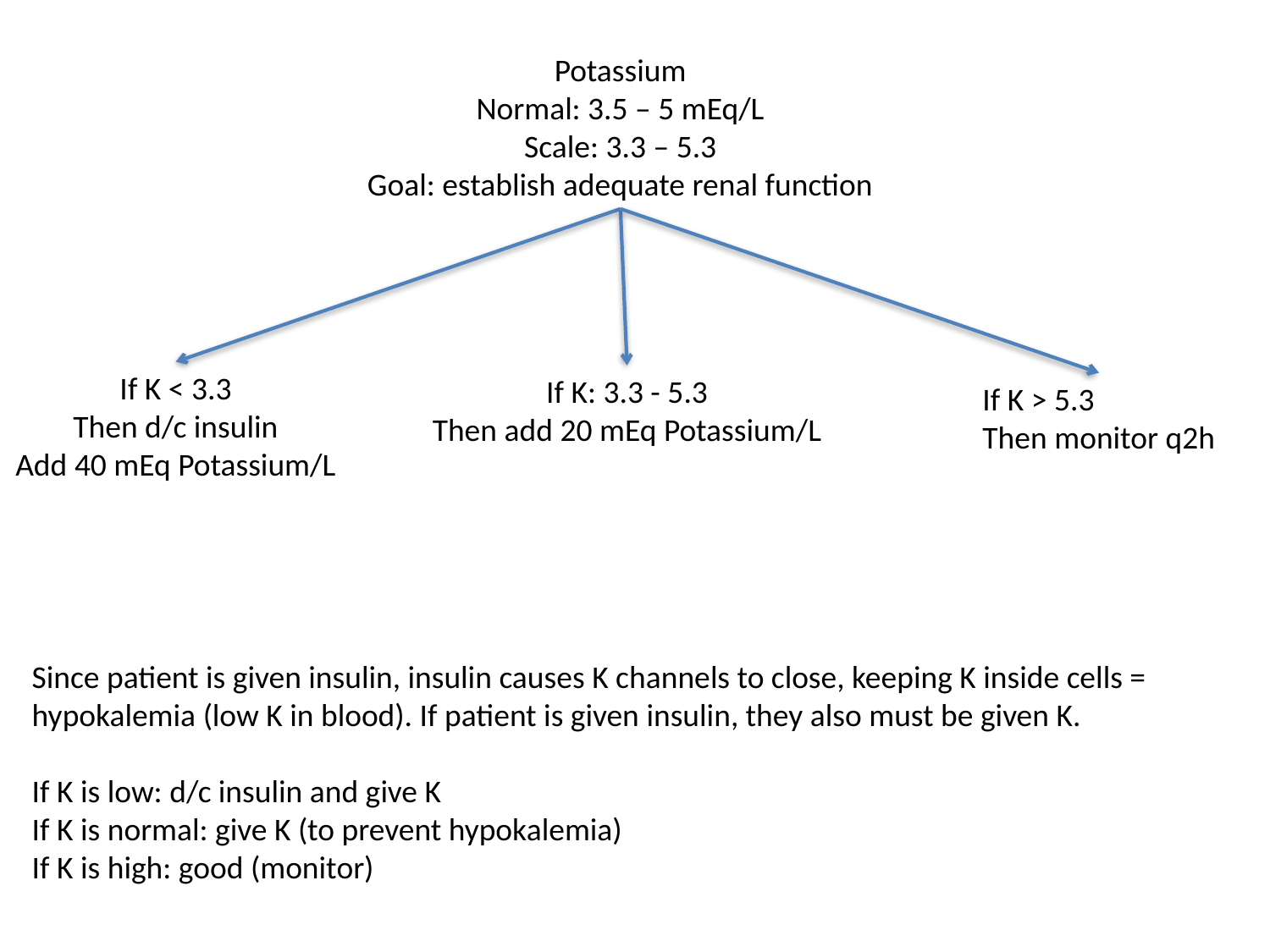

Potassium
Normal: 3.5 – 5 mEq/L
Scale: 3.3 – 5.3
Goal: establish adequate renal function
If K < 3.3
Then d/c insulin
Add 40 mEq Potassium/L
If K: 3.3 - 5.3
Then add 20 mEq Potassium/L
If K > 5.3
Then monitor q2h
Since patient is given insulin, insulin causes K channels to close, keeping K inside cells = hypokalemia (low K in blood). If patient is given insulin, they also must be given K.

If K is low: d/c insulin and give K
If K is normal: give K (to prevent hypokalemia)
If K is high: good (monitor)